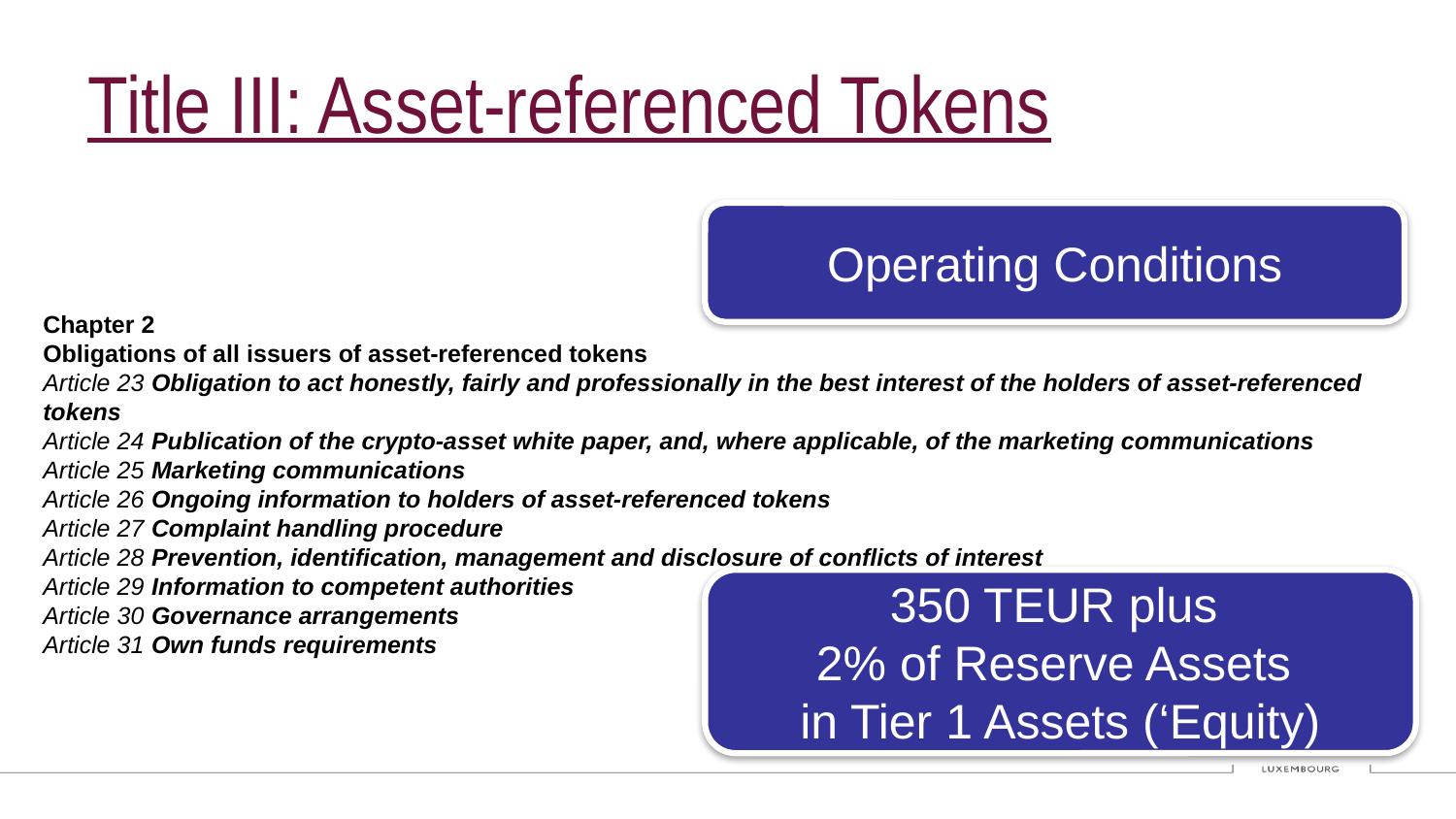

# Title III: Asset-referenced Tokens
Chapter 2
Obligations of all issuers of asset-referenced tokens
Article 23 Obligation to act honestly, fairly and professionally in the best interest of the holders of asset-referenced tokens
Article 24 Publication of the crypto-asset white paper, and, where applicable, of the marketing communications
Article 25 Marketing communications
Article 26 Ongoing information to holders of asset-referenced tokens
Article 27 Complaint handling procedure
Article 28 Prevention, identification, management and disclosure of conflicts of interest
Article 29 Information to competent authorities
Article 30 Governance arrangements
Article 31 Own funds requirements
Operating Conditions
350 TEUR plus
2% of Reserve Assets
in Tier 1 Assets (‘Equity)